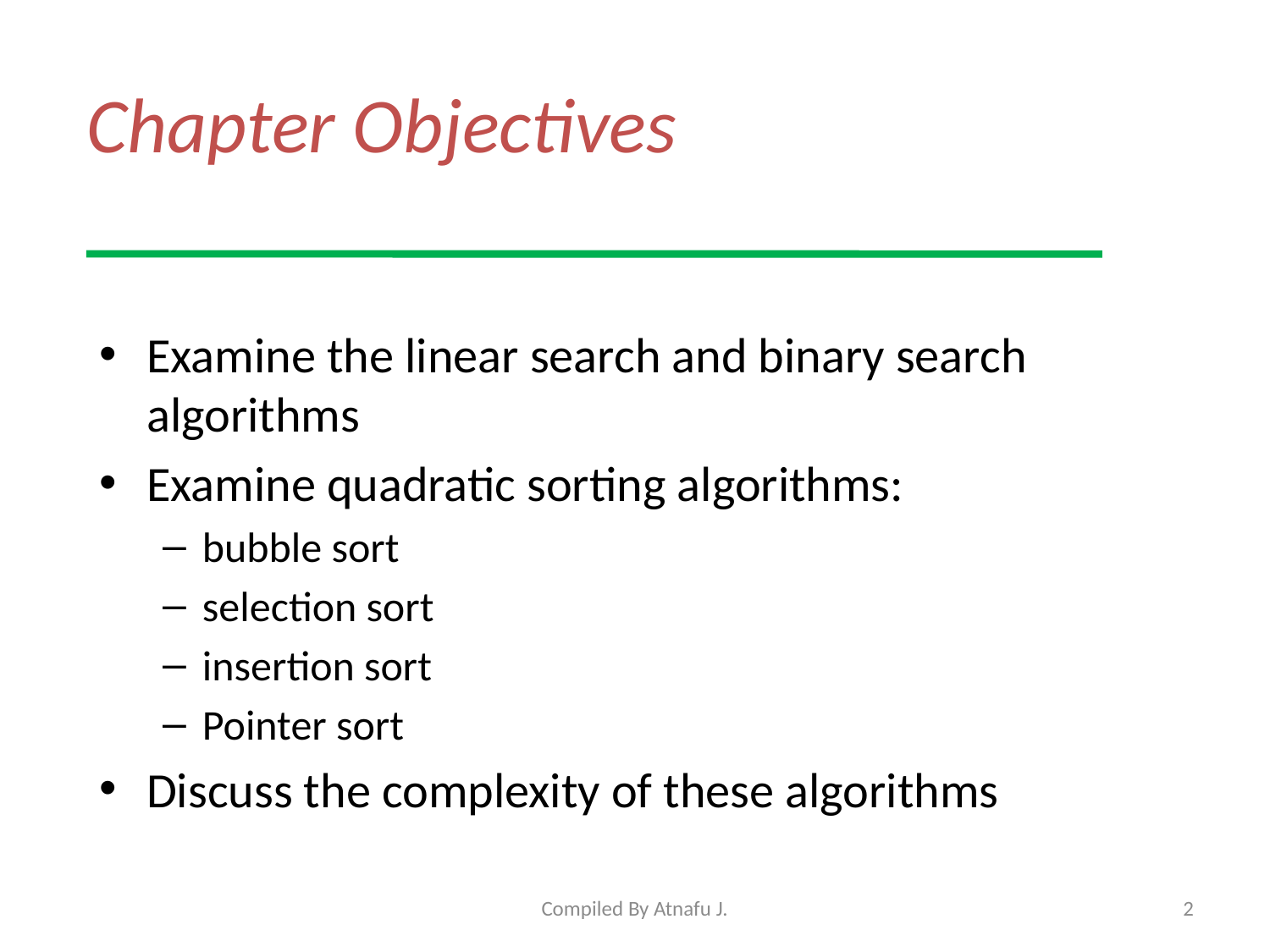

# Chapter Objectives
Examine the linear search and binary search algorithms
Examine quadratic sorting algorithms:
bubble sort
selection sort
insertion sort
Pointer sort
Discuss the complexity of these algorithms
Compiled By Atnafu J.
2